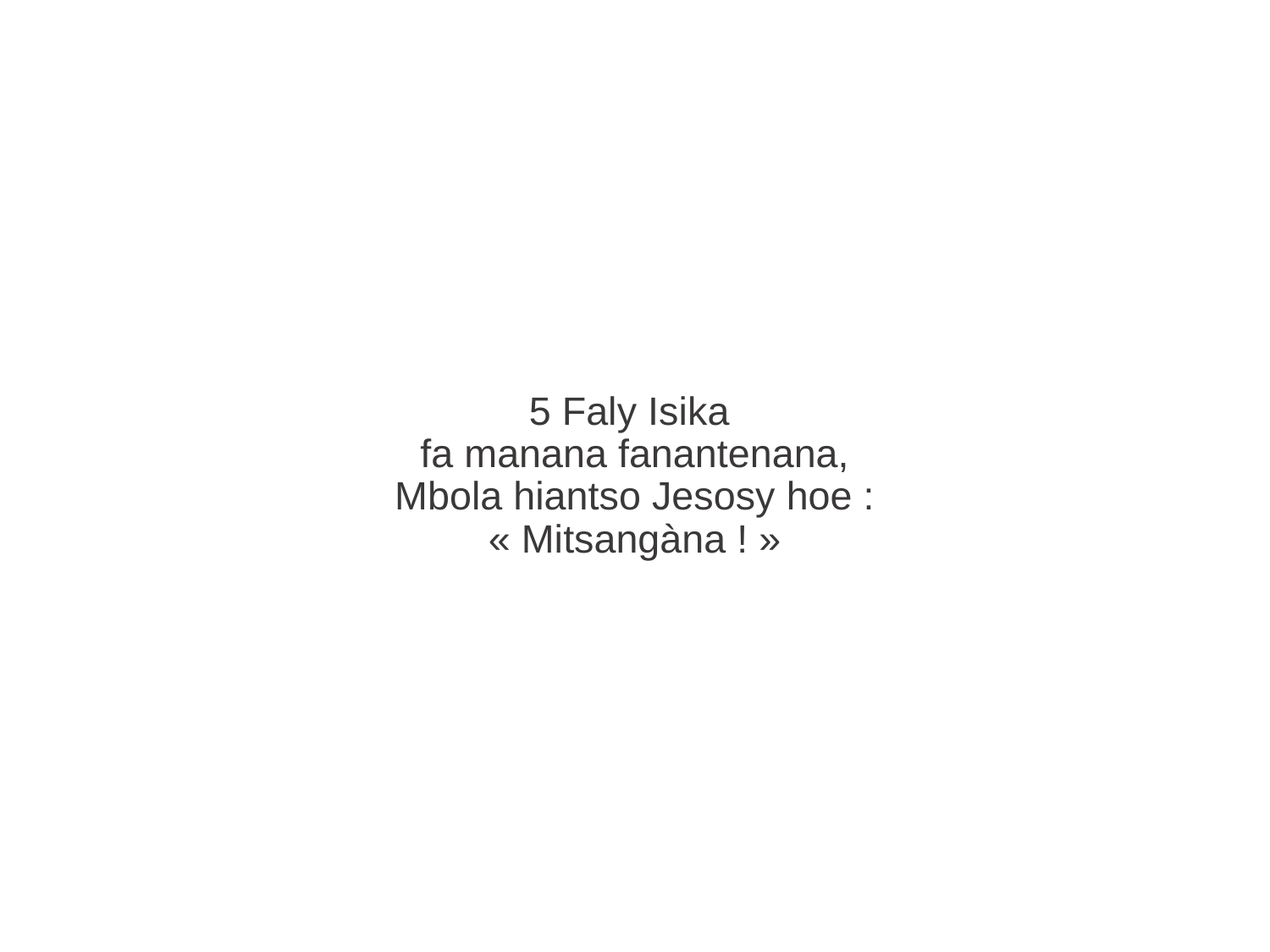

5 Faly Isika
fa manana fanantenana,
Mbola hiantso Jesosy hoe :
« Mitsangàna ! »